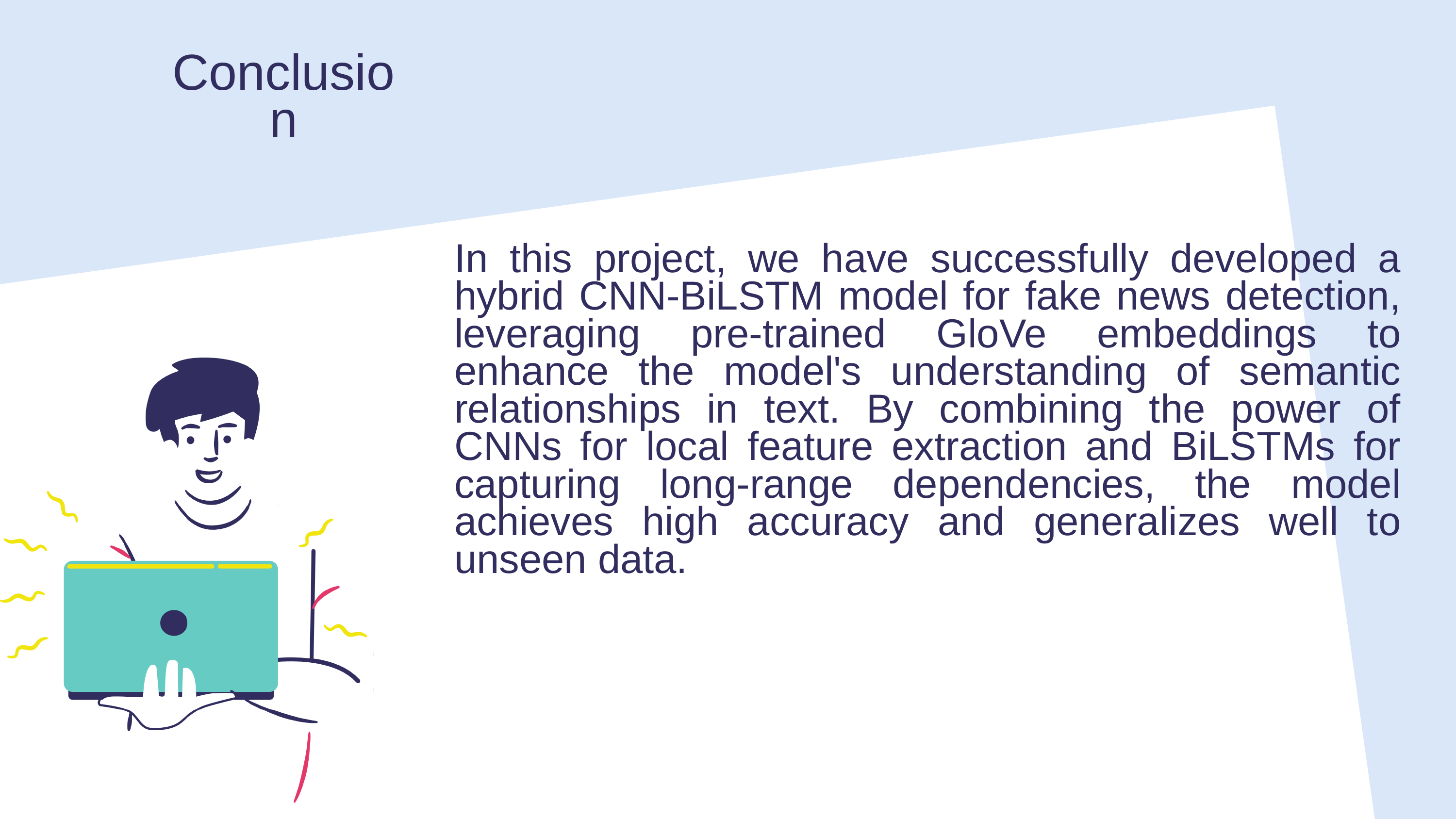

Conclusion

In this project, we have successfully developed a hybrid CNN-BiLSTM model for fake news detection, leveraging pre-trained GloVe embeddings to enhance the model's understanding of semantic relationships in text. By combining the power of CNNs for local feature extraction and BiLSTMs for capturing long-range dependencies, the model achieves high accuracy and generalizes well to unseen data.